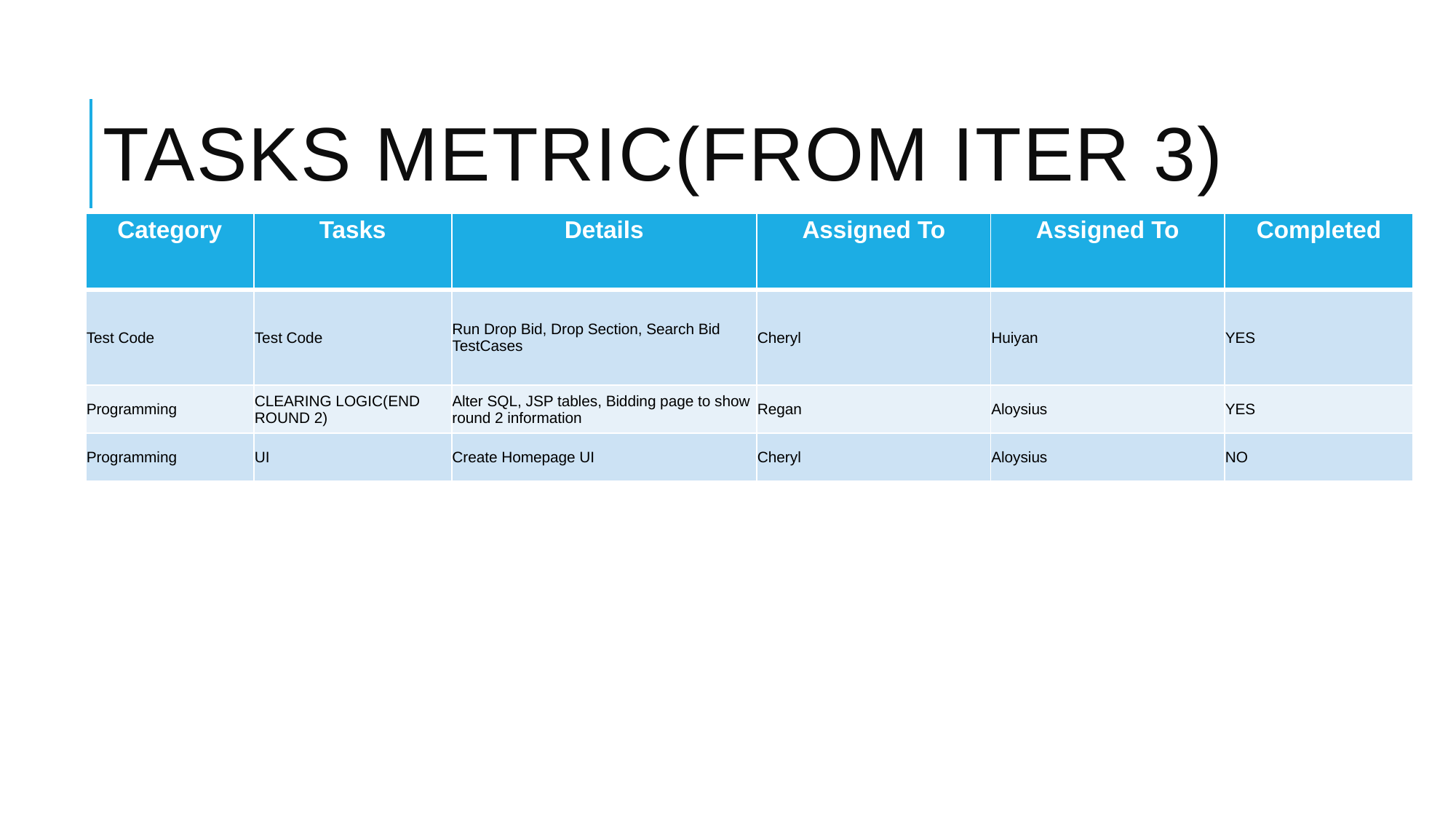

# Tasks Metric(From iter 3)
| Category | Tasks | Details | Assigned To | Assigned To | Completed |
| --- | --- | --- | --- | --- | --- |
| Test Code | Test Code | Run Drop Bid, Drop Section, Search Bid TestCases | Cheryl | Huiyan | YES |
| Programming | CLEARING LOGIC(END ROUND 2) | Alter SQL, JSP tables, Bidding page to show round 2 information | Regan | Aloysius | YES |
| Programming | UI | Create Homepage UI | Cheryl | Aloysius | NO |